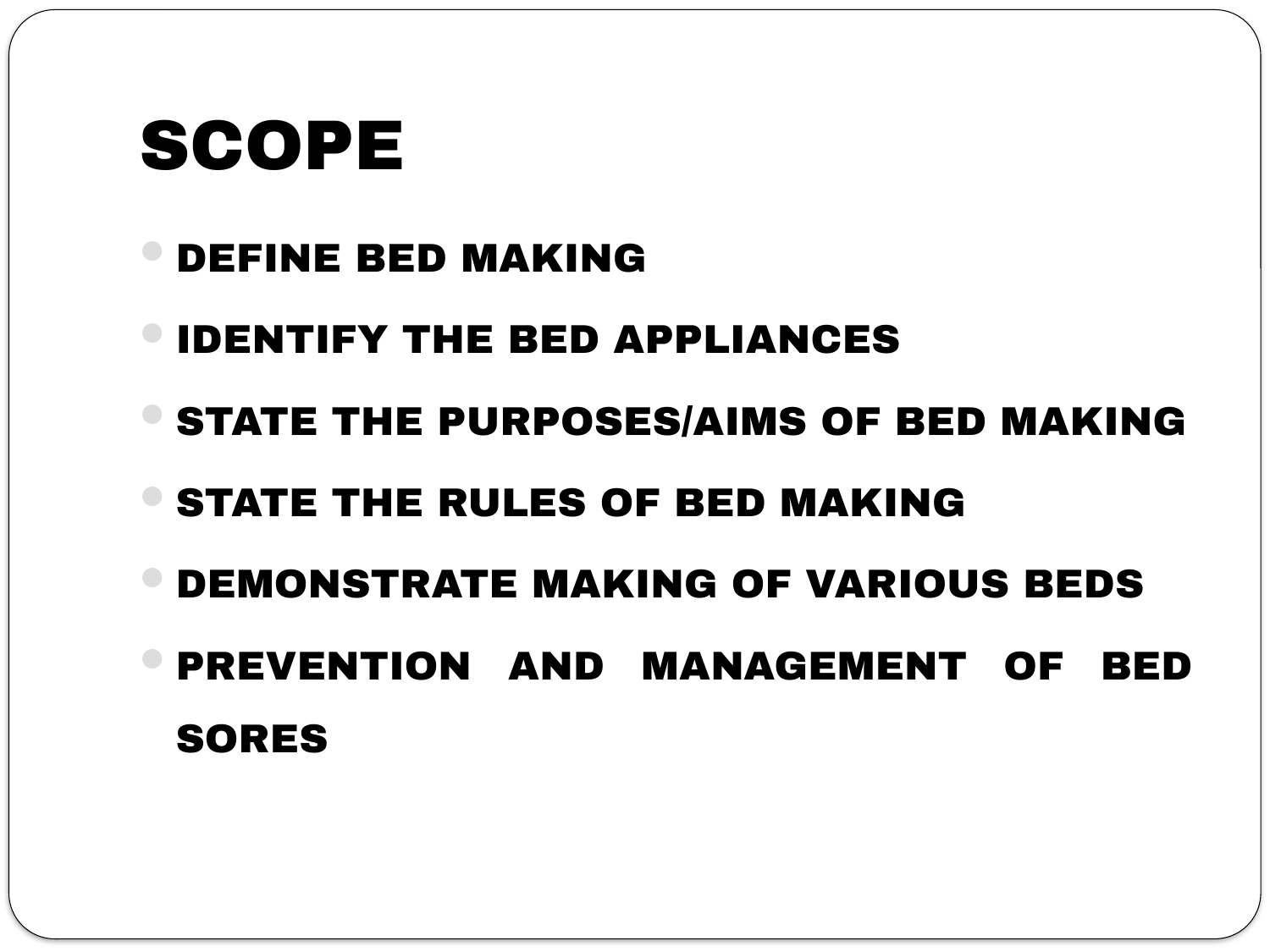

# SCOPE
DEFINE BED MAKING
IDENTIFY THE BED APPLIANCES
STATE THE PURPOSES/AIMS OF BED MAKING
STATE THE RULES OF BED MAKING
DEMONSTRATE MAKING OF VARIOUS BEDS
PREVENTION AND MANAGEMENT OF BED SORES